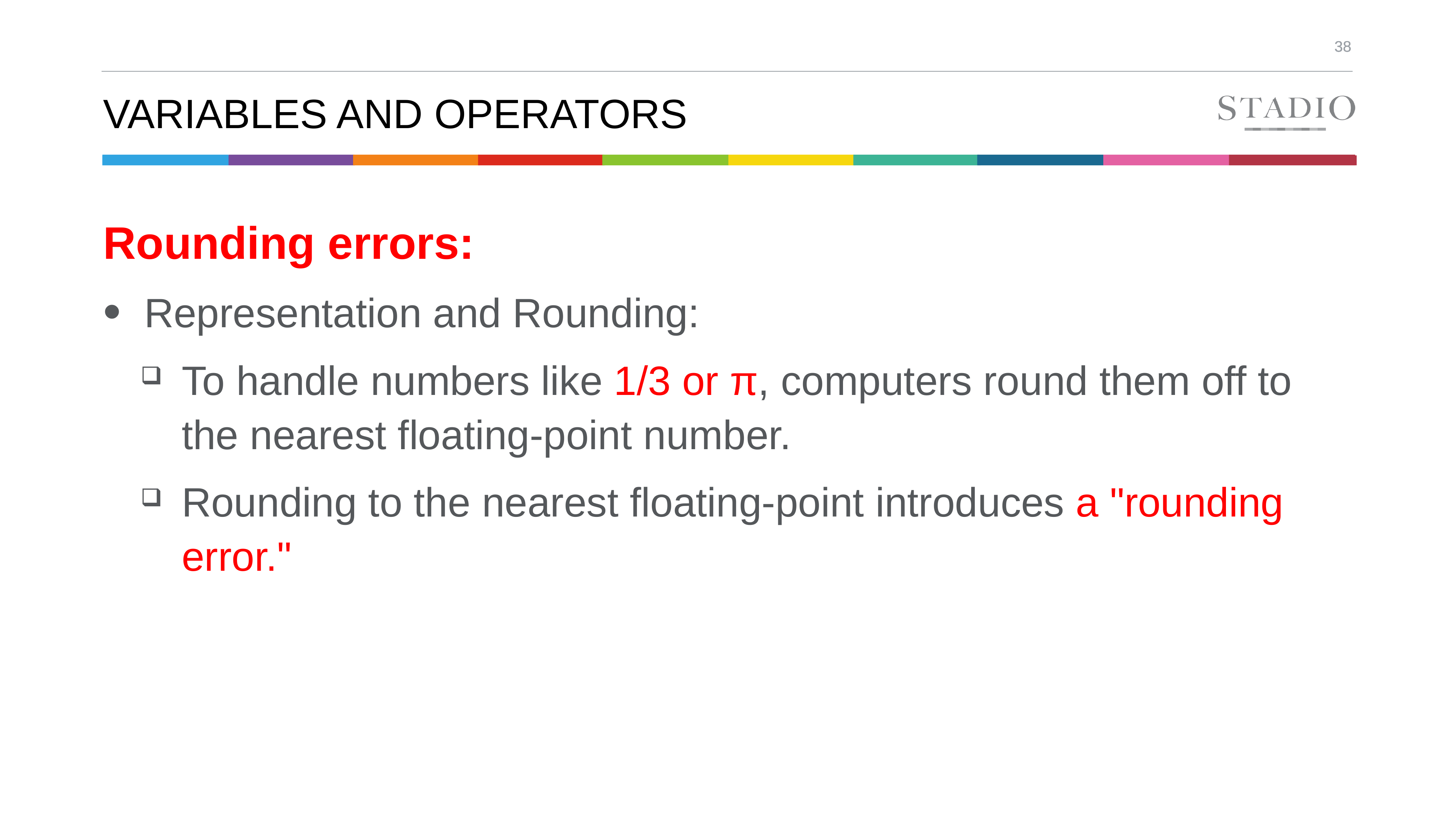

# Variables and Operators

Rounding errors:
Representation and Rounding:
To handle numbers like 1/3 or π, computers round them off to the nearest floating-point number.
Rounding to the nearest floating-point introduces a "rounding error."